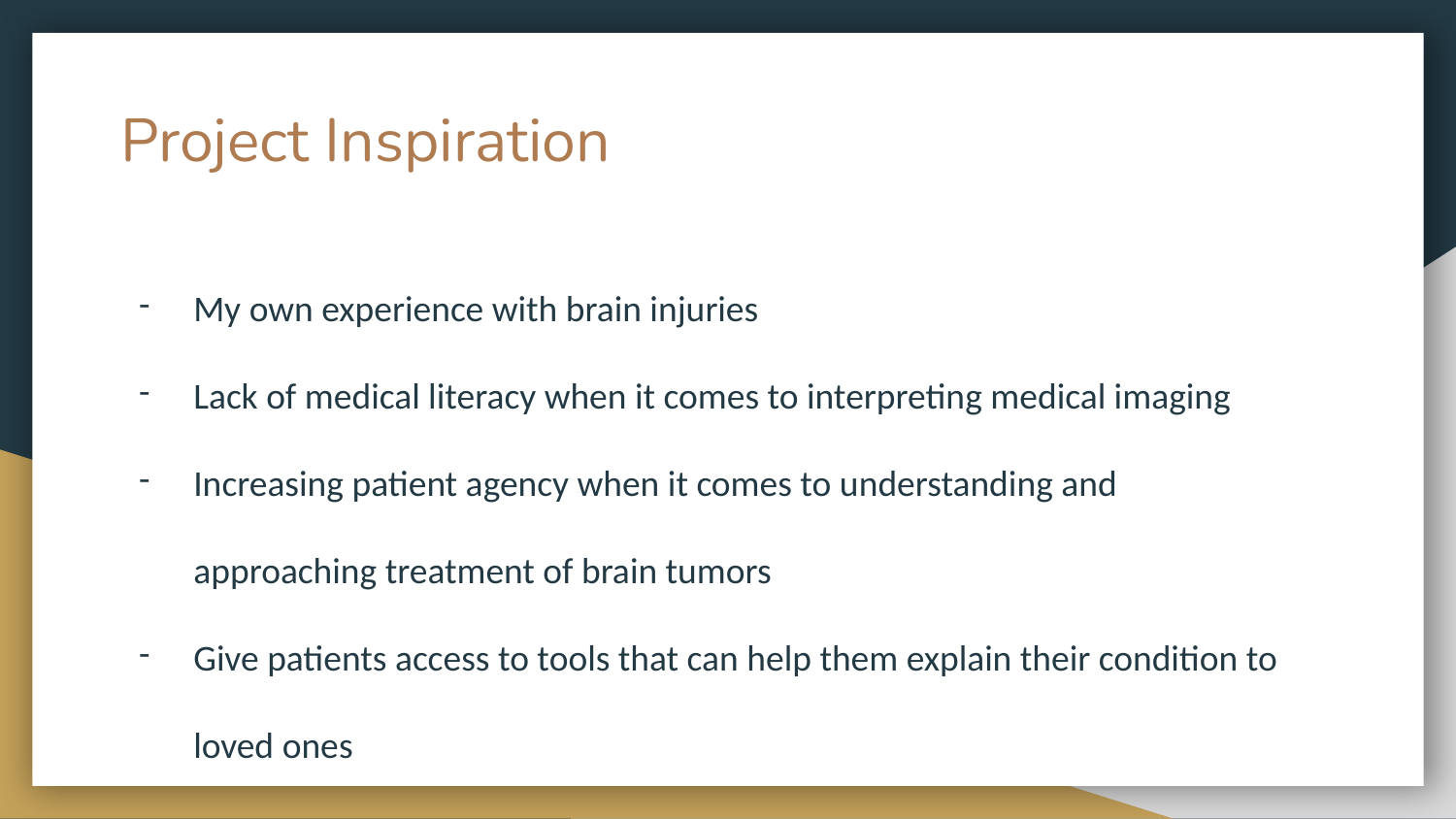

# Project Inspiration
My own experience with brain injuries
Lack of medical literacy when it comes to interpreting medical imaging
Increasing patient agency when it comes to understanding and approaching treatment of brain tumors
Give patients access to tools that can help them explain their condition to loved ones